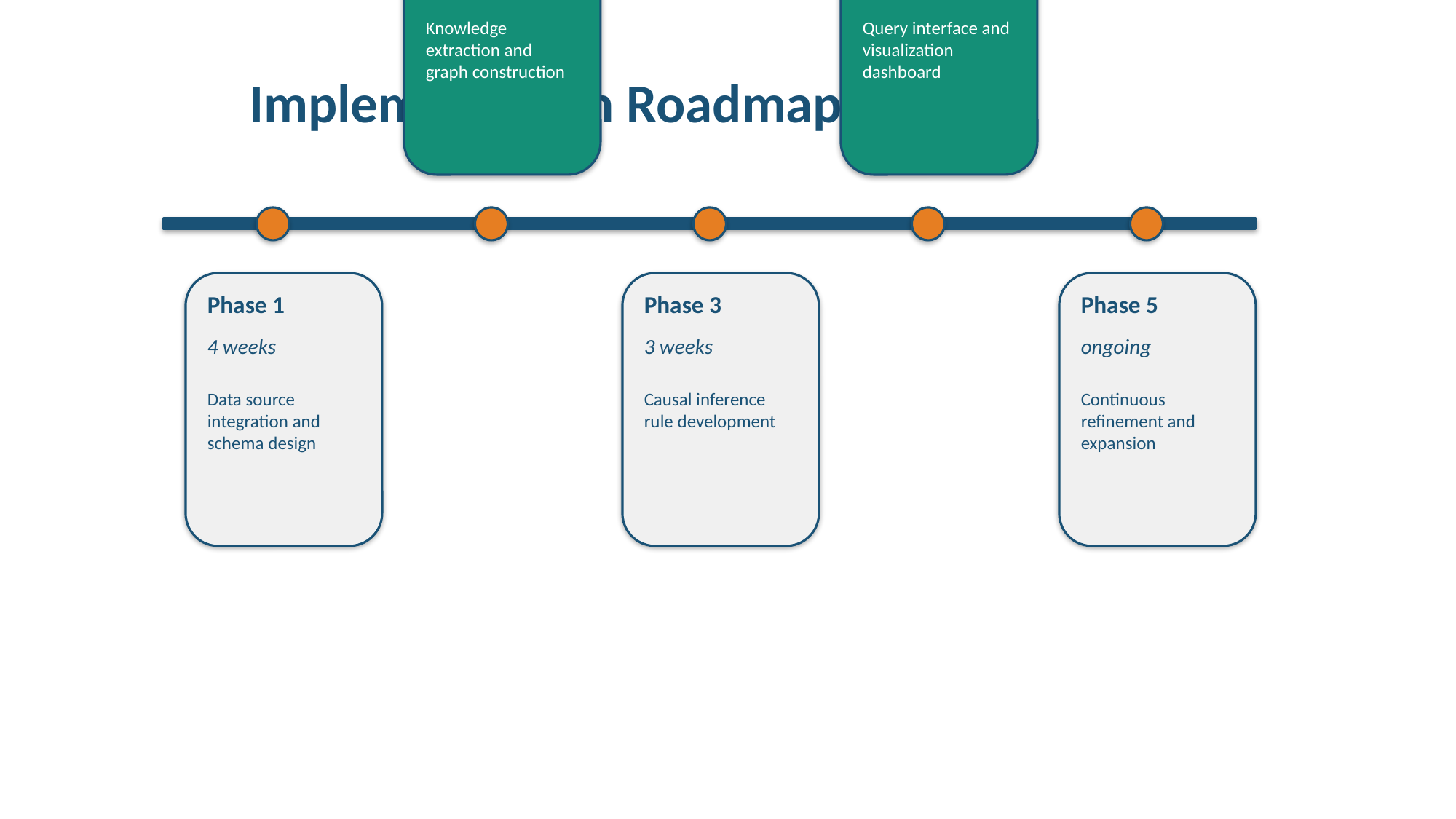

Phase 2
Phase 4
6 weeks
5 weeks
Knowledge extraction and graph construction
Query interface and visualization dashboard
# Implementation Roadmap

Phase 1
Phase 3
Phase 5
4 weeks
3 weeks
ongoing
Data source integration and schema design
Causal inference rule development
Continuous refinement and expansion